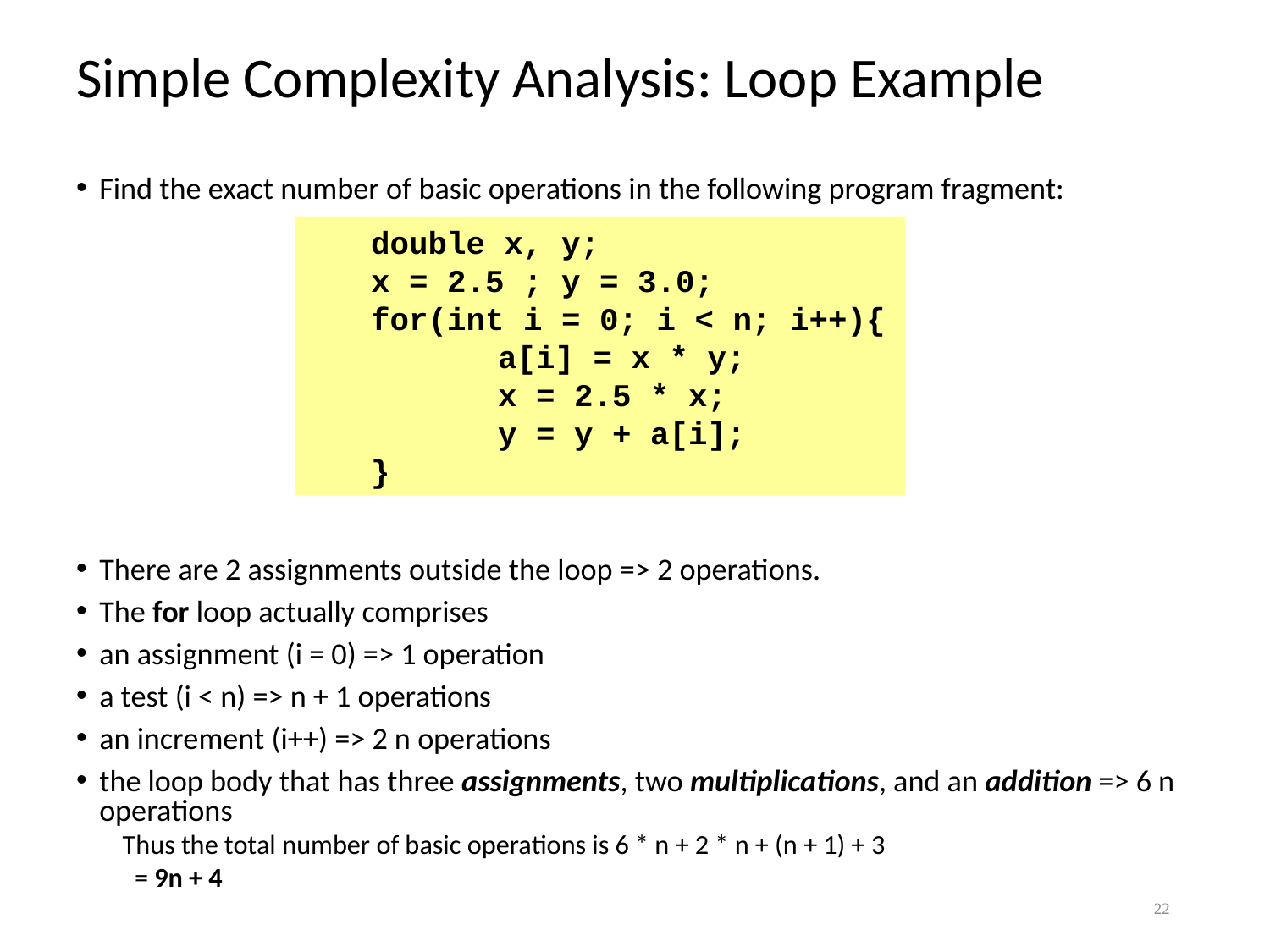

# Simple Complexity Analysis: Loop Example
Find the exact number of basic operations in the following program fragment:

There are 2 assignments outside the loop => 2 operations.
The for loop actually comprises
an assignment (i = 0) => 1 operation
a test (i < n) => n + 1 operations
an increment (i++) => 2 n operations
the loop body that has three assignments, two multiplications, and an addition => 6 n operations
Thus the total number of basic operations is 6 * n + 2 * n + (n + 1) + 3
  = 9n + 4
double x, y;
x = 2.5 ; y = 3.0;
for(int i = 0; i < n; i++){
	a[i] = x * y;
	x = 2.5 * x;
	y = y + a[i];
}
22